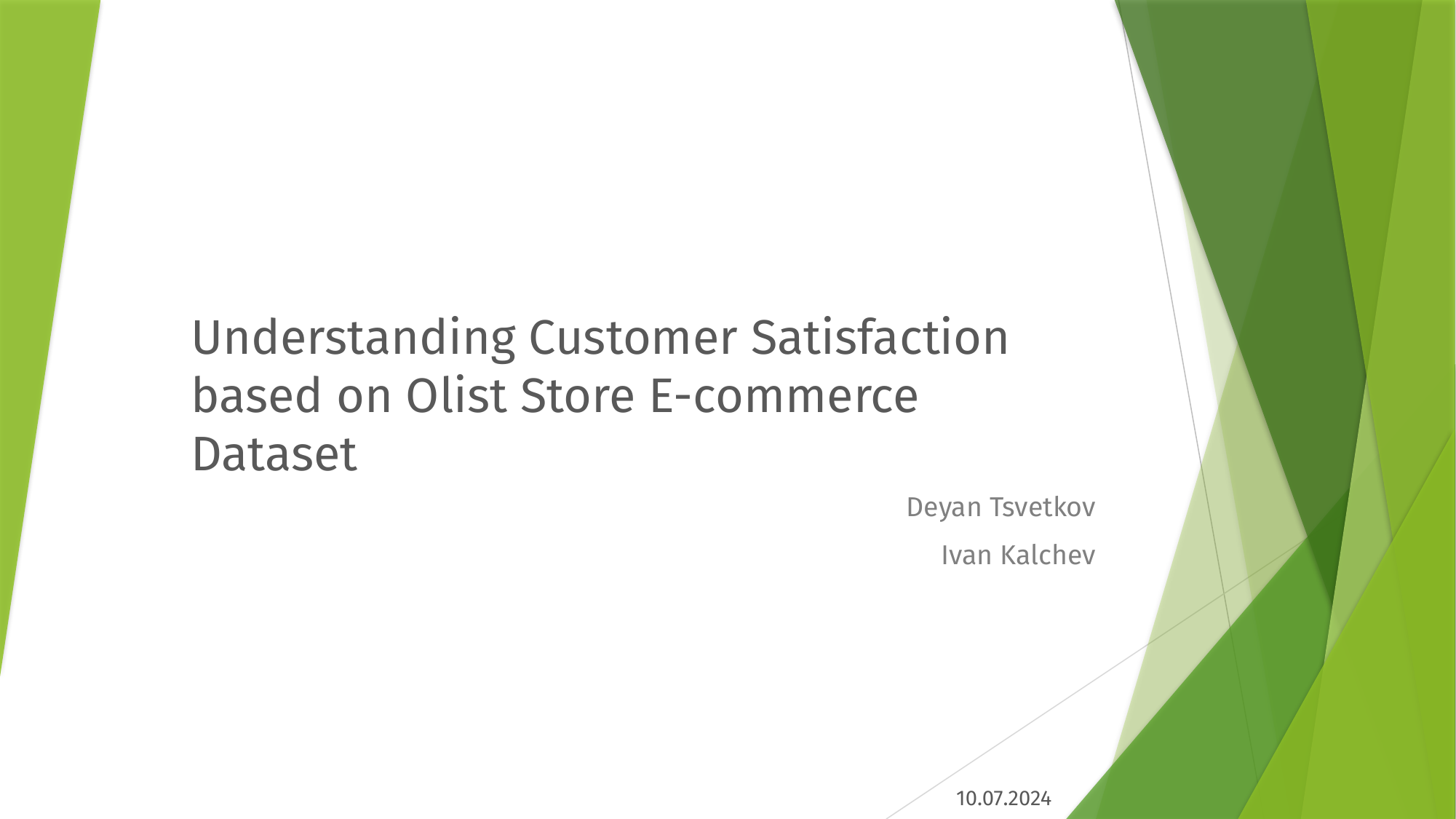

# Understanding Customer Satisfaction based on Olist Store E-commerce Dataset
Deyan Tsvetkov
Ivan Kalchev
10.07.2024